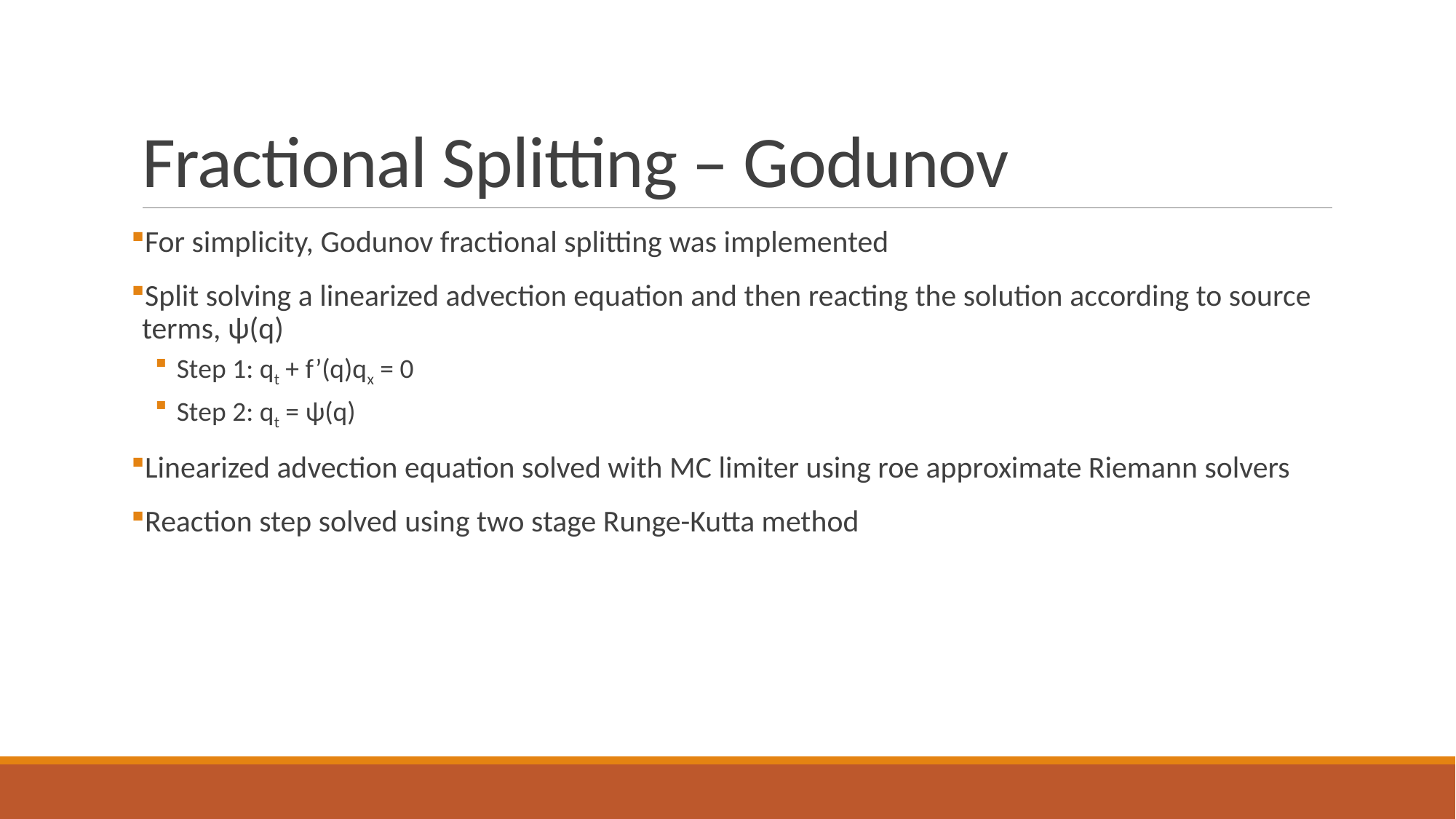

# Fractional Splitting – Godunov
For simplicity, Godunov fractional splitting was implemented
Split solving a linearized advection equation and then reacting the solution according to source terms, ψ(q)
Step 1: qt + f’(q)qx = 0
Step 2: qt = ψ(q)
Linearized advection equation solved with MC limiter using roe approximate Riemann solvers
Reaction step solved using two stage Runge-Kutta method